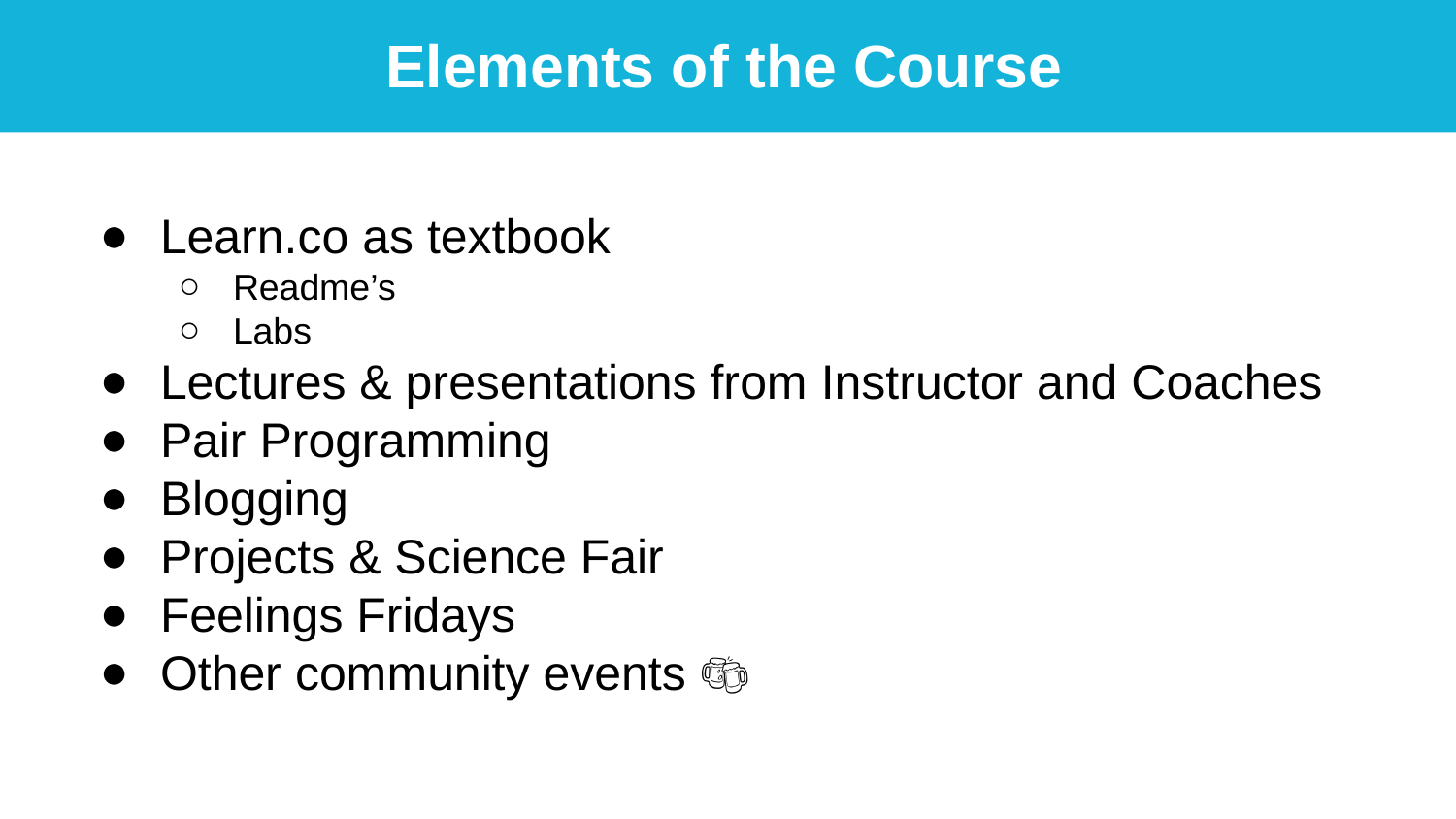

Elements of the Course

Learn.co as textbook
Readme’s
Labs
Lectures & presentations from Instructor and Coaches
Pair Programming
Blogging
Projects & Science Fair
Feelings Fridays
Other community events 🍻